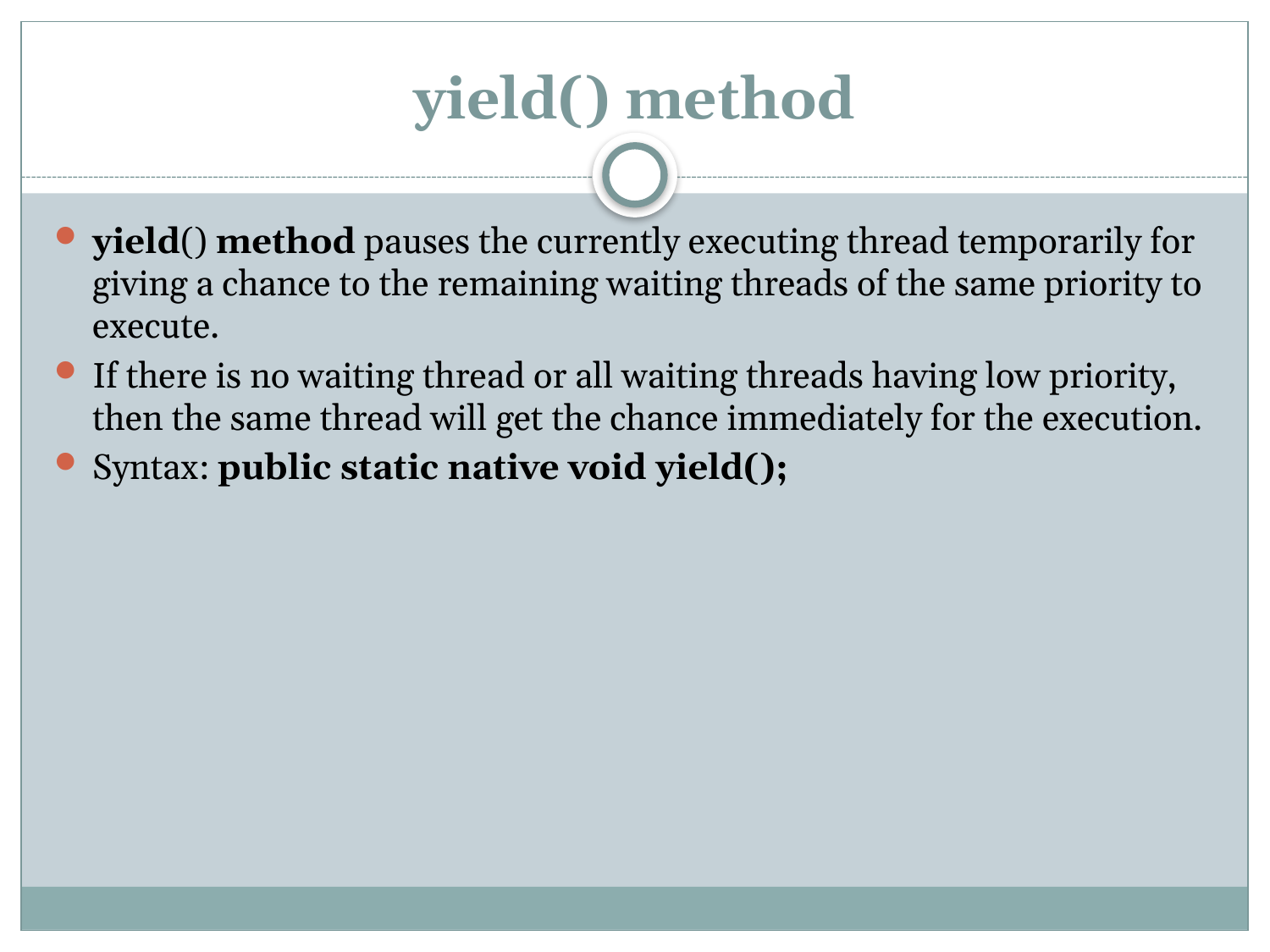

# yield() method
yield() method pauses the currently executing thread temporarily for giving a chance to the remaining waiting threads of the same priority to execute.
If there is no waiting thread or all waiting threads having low priority, then the same thread will get the chance immediately for the execution.
Syntax: public static native void yield();